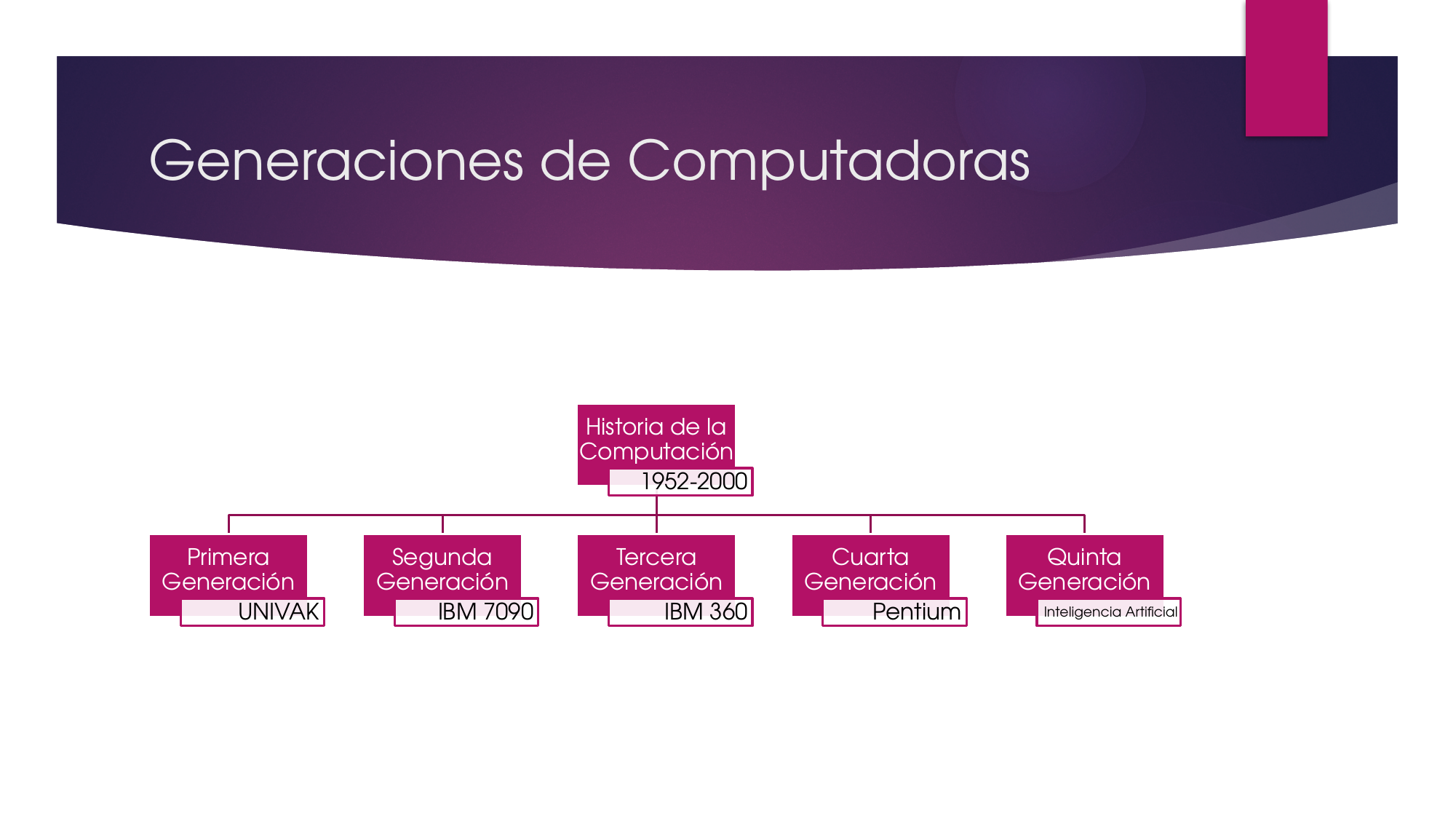

# Generaciones de Computadoras
Historia de la Computación
1952-2000
Primera Generación
UNIVAK
Segunda Generación
IBM 7090
Tercera Generación
IBM 360
Cuarta Generación
Pentium
Quinta Generación
Inteligencia Artificial